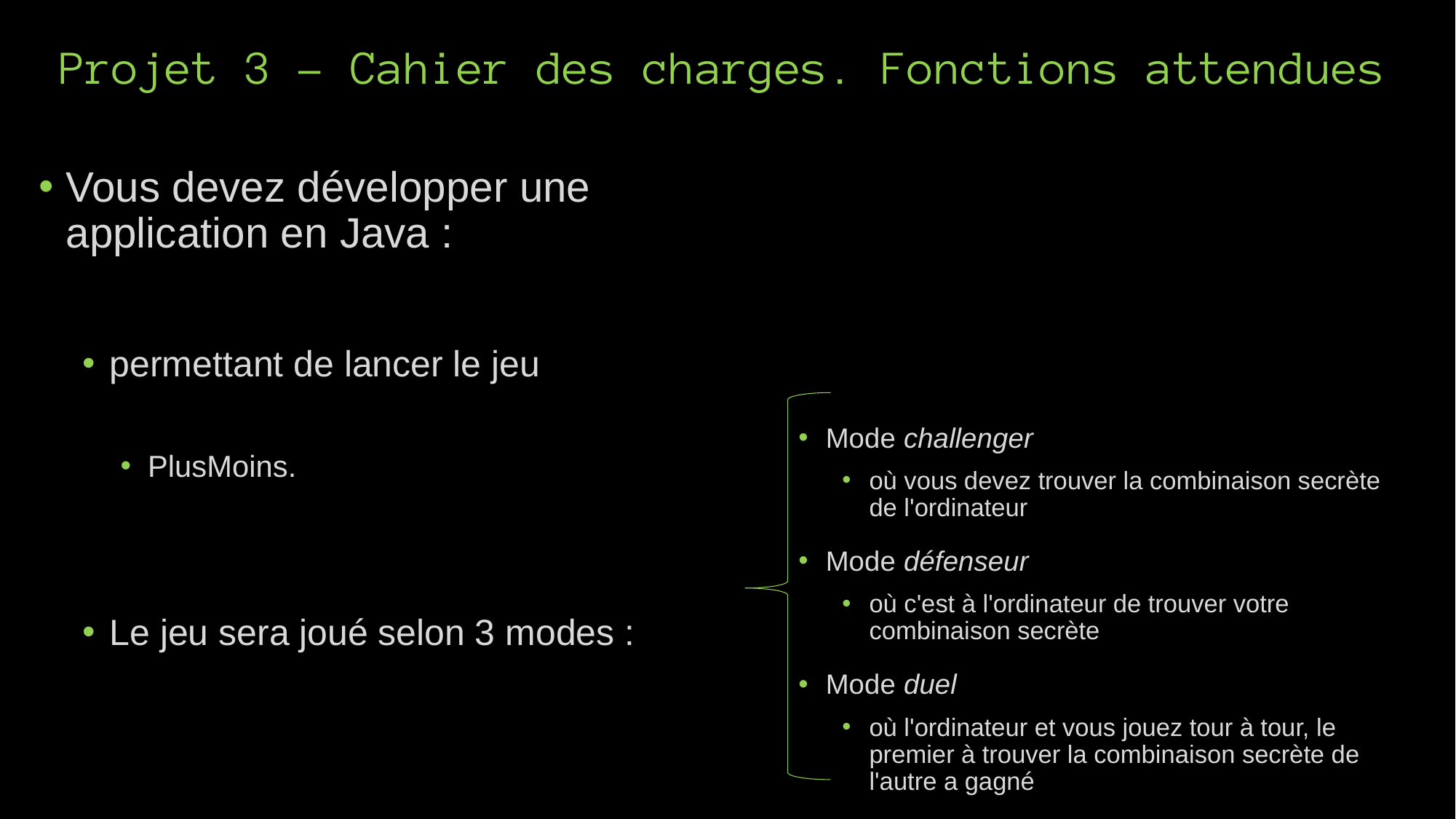

# Projet 3 - Cahier des charges. Fonctions attendues
Vous devez développer une application en Java :

permettant de lancer le jeu

PlusMoins.

Le jeu sera joué selon 3 modes :

Mode challenger
où vous devez trouver la combinaison secrète de l'ordinateur
Mode défenseur
où c'est à l'ordinateur de trouver votre combinaison secrète
Mode duel
où l'ordinateur et vous jouez tour à tour, le premier à trouver la combinaison secrète de l'autre a gagné